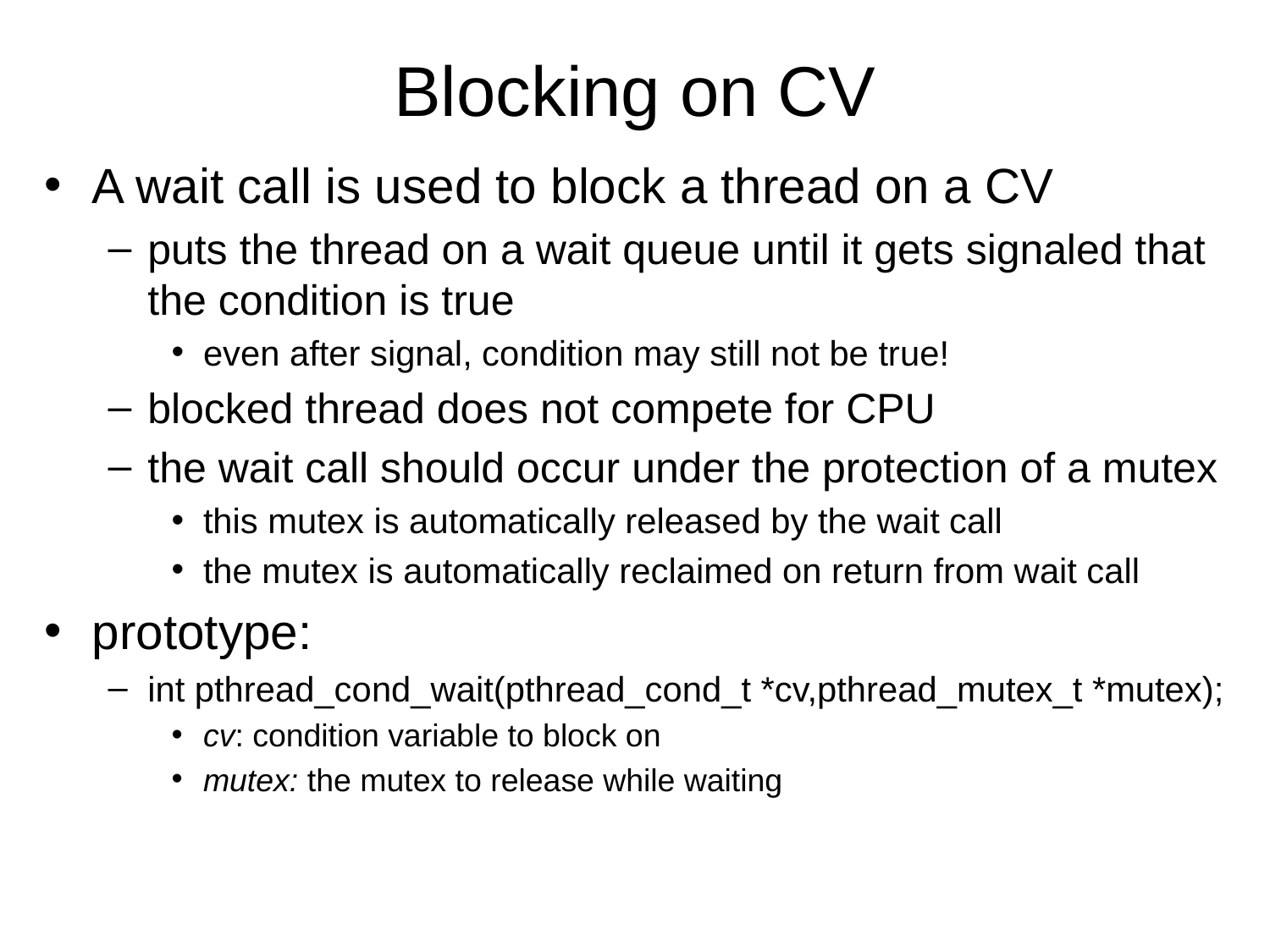

# Blocking on CV
A wait call is used to block a thread on a CV
puts the thread on a wait queue until it gets signaled that the condition is true
even after signal, condition may still not be true!
blocked thread does not compete for CPU
the wait call should occur under the protection of a mutex
this mutex is automatically released by the wait call
the mutex is automatically reclaimed on return from wait call
prototype:
int pthread_cond_wait(pthread_cond_t *cv,pthread_mutex_t *mutex);
cv: condition variable to block on
mutex: the mutex to release while waiting